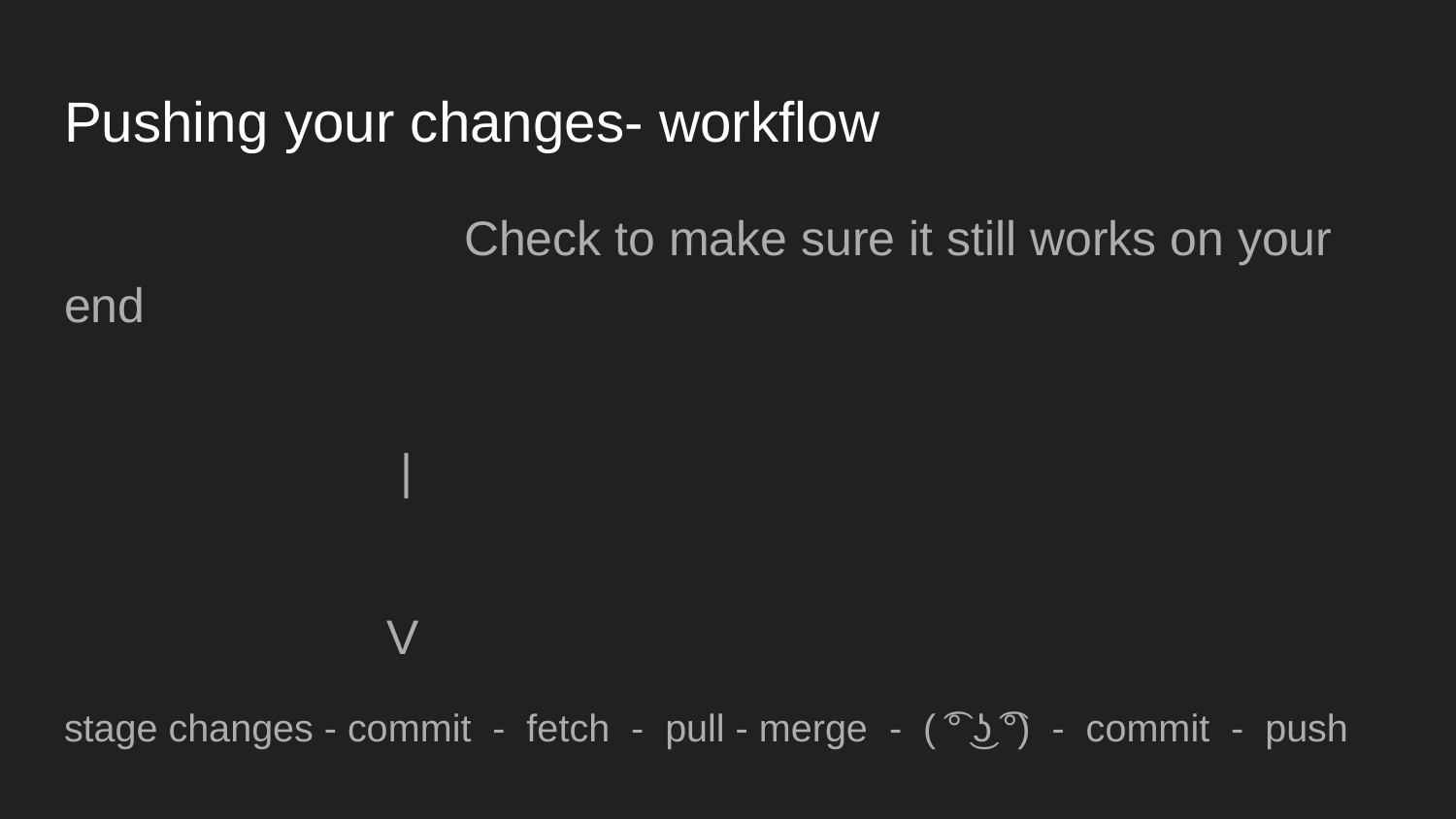

# Pushing your changes- workflow
		        Check to make sure it still works on your end
										              |
										             V
stage changes - commit  -  fetch  -  pull - merge  -  ( ͡° ͜ʖ ͡°)  -  commit  -  push